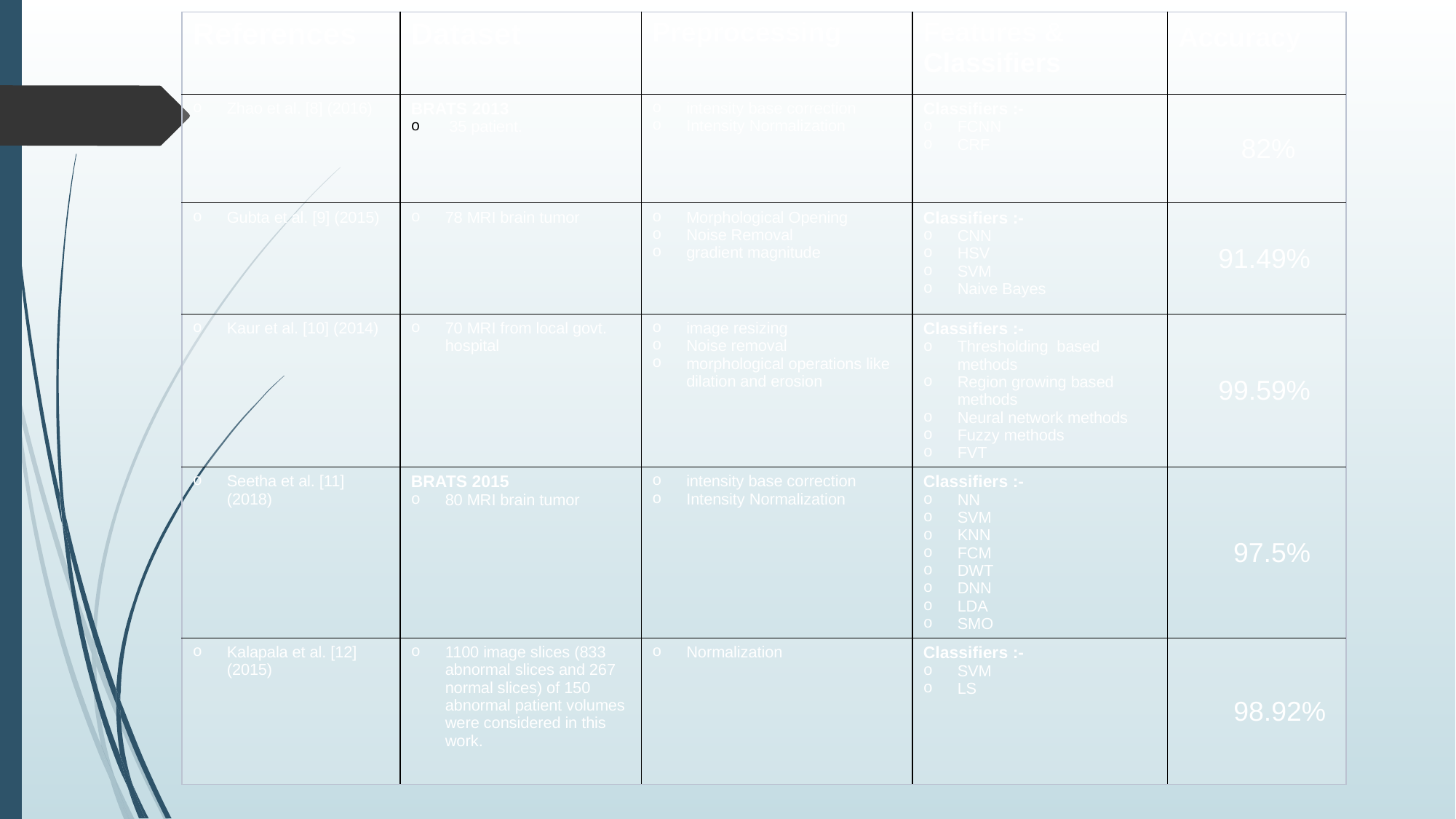

| References | Dataset | Preprocessing | Features & Classifiers | Accuracy |
| --- | --- | --- | --- | --- |
| Zhao et al. [8] (2016) | BRATS 2013 35 patient. | intensity base correction Intensity Normalization | Classifiers :- FCNN CRF | 82% |
| Gubta et al. [9] (2015) | 78 MRI brain tumor | Morphological Opening Noise Removal gradient magnitude | Classifiers :- CNN HSV SVM Naive Bayes | 91.49% |
| Kaur et al. [10] (2014) | 70 MRI from local govt. hospital | image resizing Noise removal morphological operations like dilation and erosion | Classifiers :- Thresholding based methods Region growing based methods Neural network methods Fuzzy methods FVT | 99.59% |
| Seetha et al. [11] (2018) | BRATS 2015 80 MRI brain tumor | intensity base correction Intensity Normalization | Classifiers :- NN SVM KNN FCM DWT DNN LDA SMO | 97.5% |
| Kalapala et al. [12] (2015) | 1100 image slices (833 abnormal slices and 267 normal slices) of 150 abnormal patient volumes were considered in this work. | Normalization | Classifiers :- SVM LS | 98.92% |